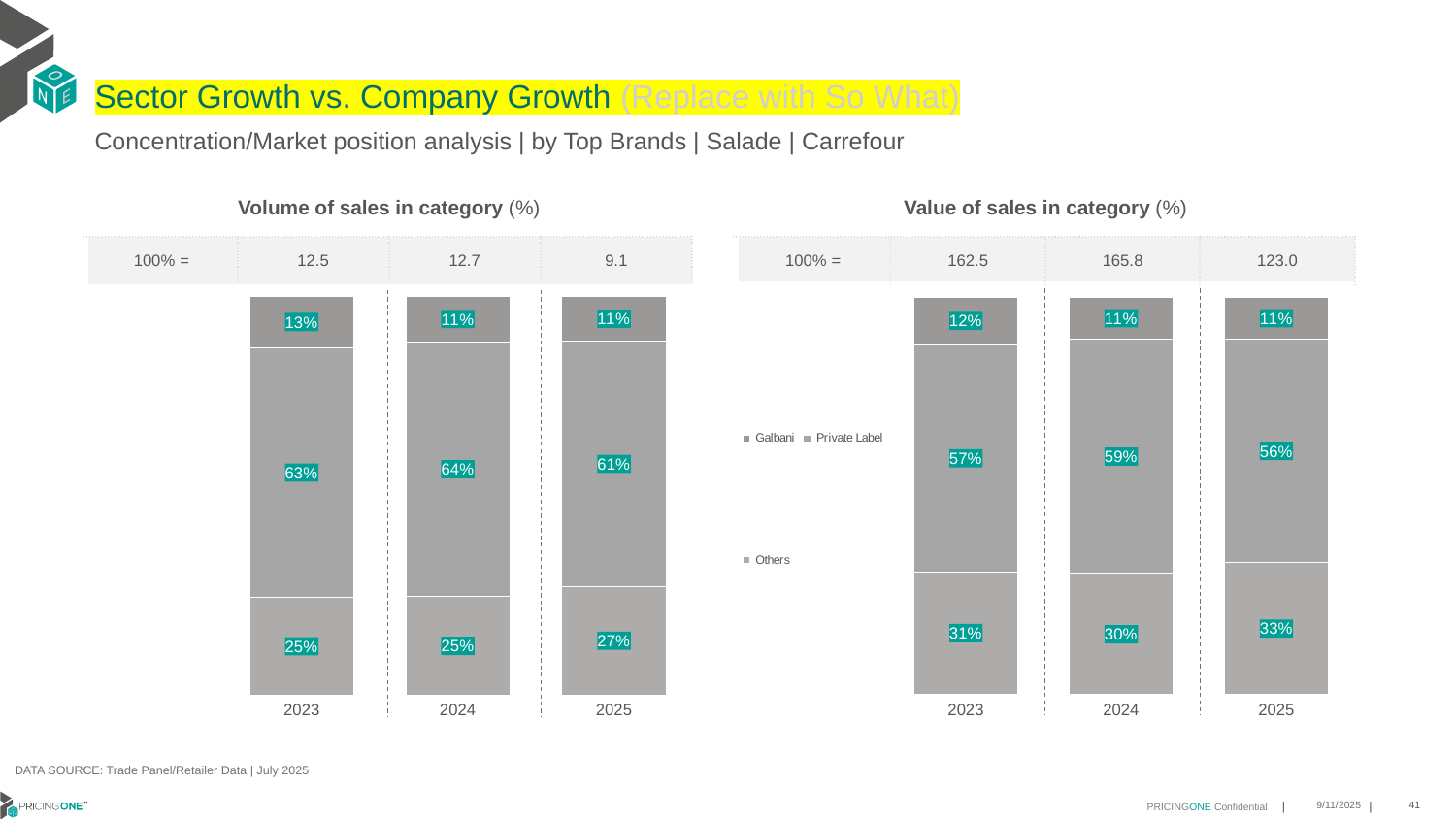

# Sector Growth vs. Company Growth (Replace with So What)
Concentration/Market position analysis | by Top Brands | Salade | Carrefour
| Volume of sales in category (%) |  |  |  |
| --- | --- | --- | --- |
| 100% = | 12.5 | 12.7 | 9.1 |
| Value of sales in category (%) |  |  |  |
| --- | --- | --- | --- |
| 100% = | 162.5 | 165.8 | 123.0 |

### Chart

| Category | Others | Private Label | Galbani |
|---|---|---|---|
| 2023 | 0.24524447172892372 | 0.6258229066055372 | 0.1289326216655391 |
| 2024 | 0.24673308165032548 | 0.6396453143011984 | 0.11362160404847615 |
| 2025 | 0.2728782100030338 | 0.6144152907169561 | 0.11270649928001007 |

### Chart

| Category | Others | Private Label | Galbani |
|---|---|---|---|
| 2023 | 0.3092502805541963 | 0.5705000900468373 | 0.12024962939896644 |
| 2024 | 0.30343547613974725 | 0.5901673086199049 | 0.10639721524034784 |
| 2025 | 0.3317453392537243 | 0.5616237773415076 | 0.1066308834047681 |
DATA SOURCE: Trade Panel/Retailer Data | July 2025

9/11/2025
41